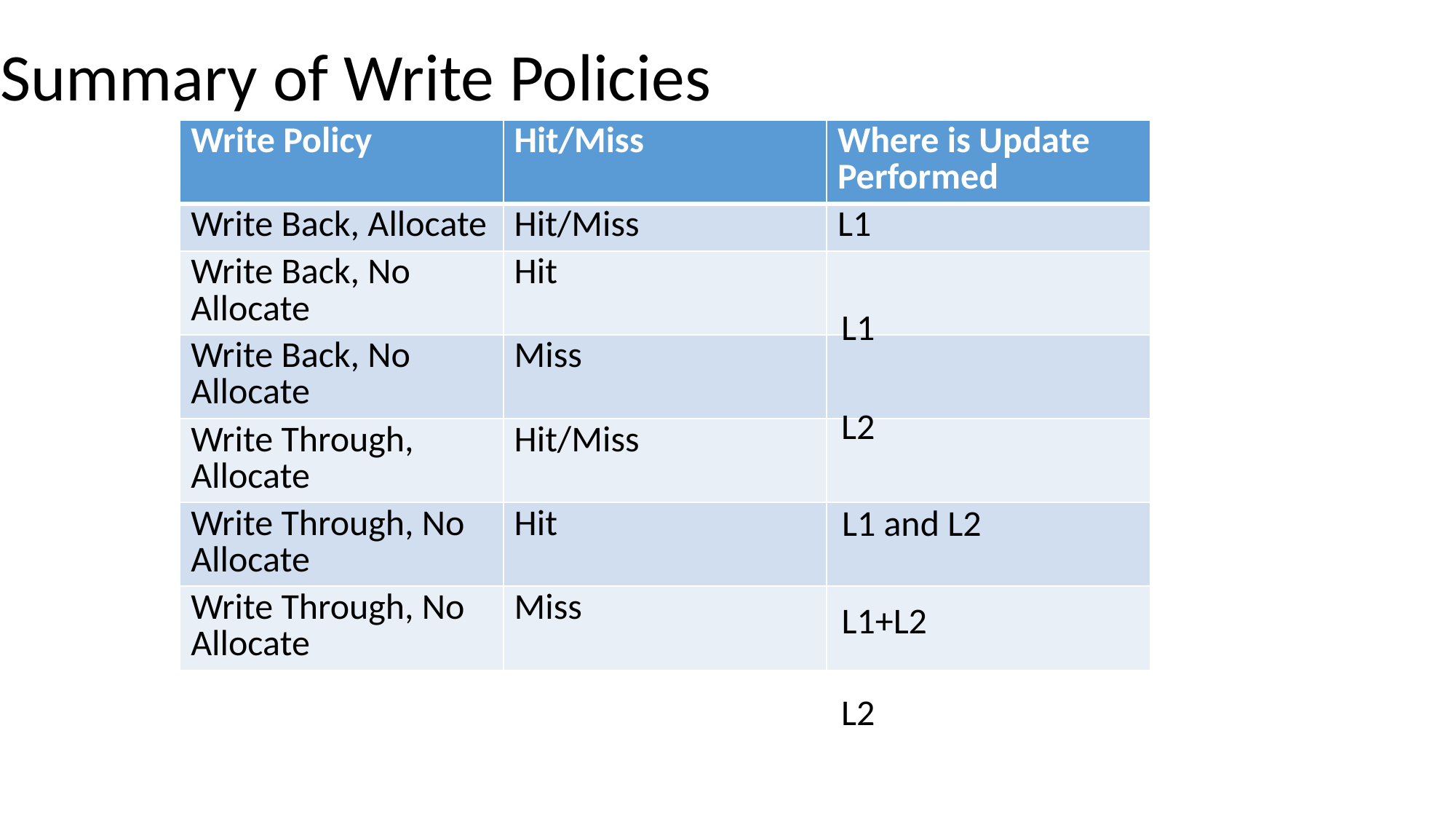

# Summary of Write Policies
| Write Policy | Hit/Miss | Where is Update Performed |
| --- | --- | --- |
| Write Back, Allocate | Hit/Miss | L1 |
| Write Back, No Allocate | Hit |  |
| Write Back, No Allocate | Miss |  |
| Write Through, Allocate | Hit/Miss |  |
| Write Through, No Allocate | Hit |  |
| Write Through, No Allocate | Miss |  |
L1
L2
L1 and L2
L1+L2
L2